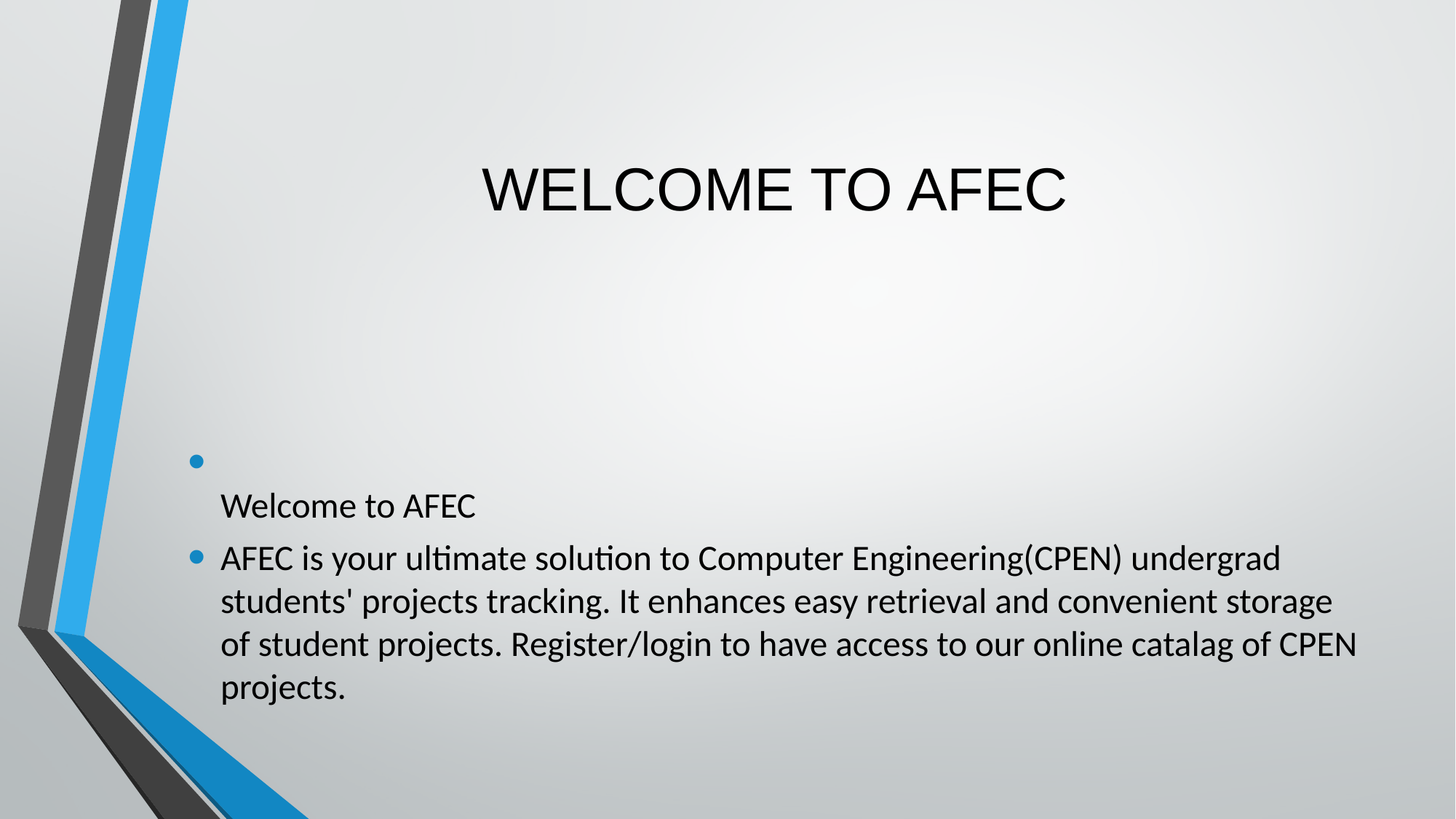

# WELCOME TO AFEC

Welcome to AFEC
AFEC is your ultimate solution to Computer Engineering(CPEN) undergrad students' projects tracking. It enhances easy retrieval and convenient storage of student projects. Register/login to have access to our online catalag of CPEN projects.